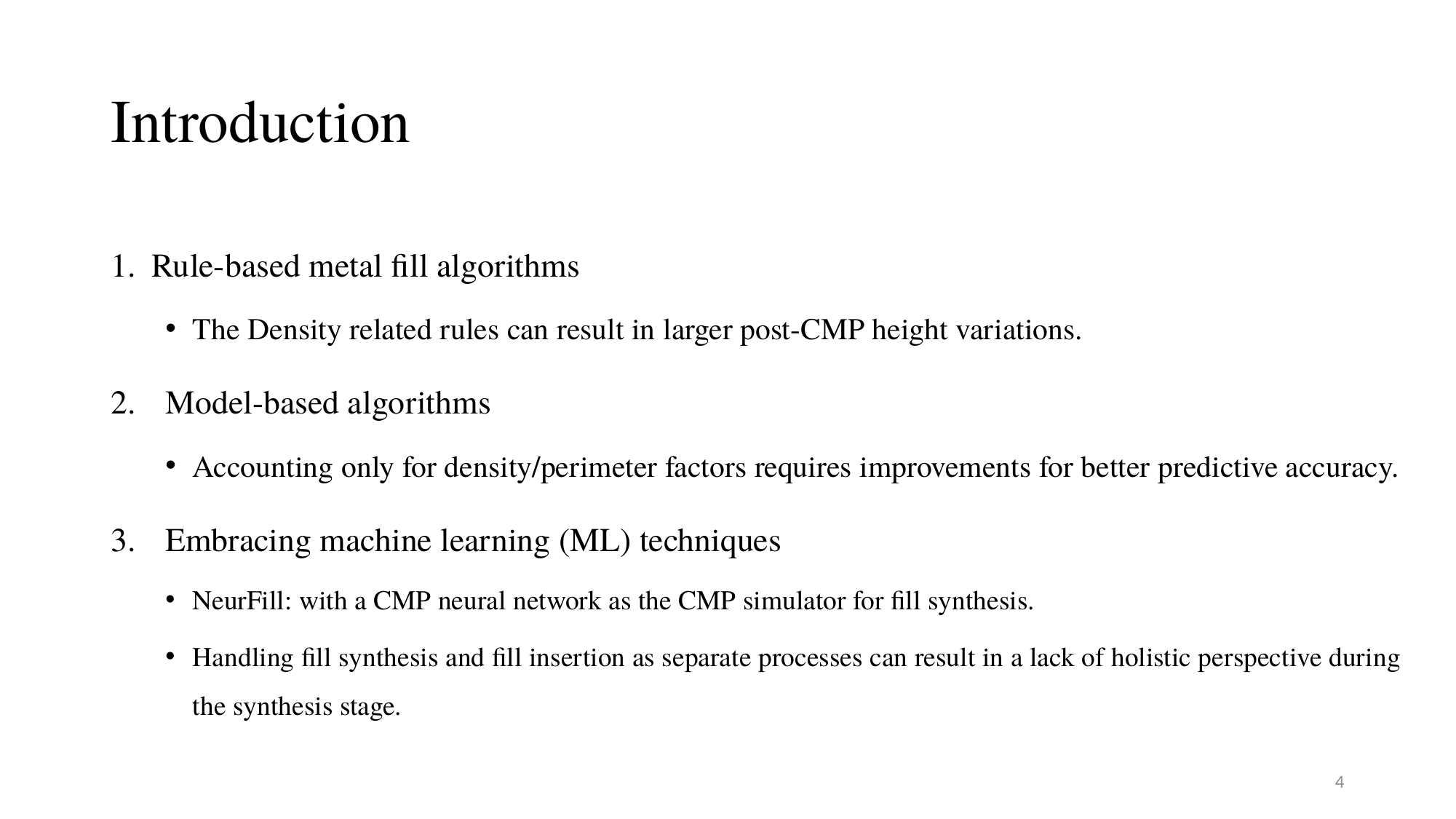

# Introduction
Rule-based metal fill algorithms
The Density related rules can result in larger post-CMP height variations.
Model-based algorithms
Accounting only for density/perimeter factors requires improvements for better predictive accuracy.
Embracing machine learning (ML) techniques
NeurFill: with a CMP neural network as the CMP simulator for fill synthesis.
Handling fill synthesis and fill insertion as separate processes can result in a lack of holistic perspective during the synthesis stage.
4